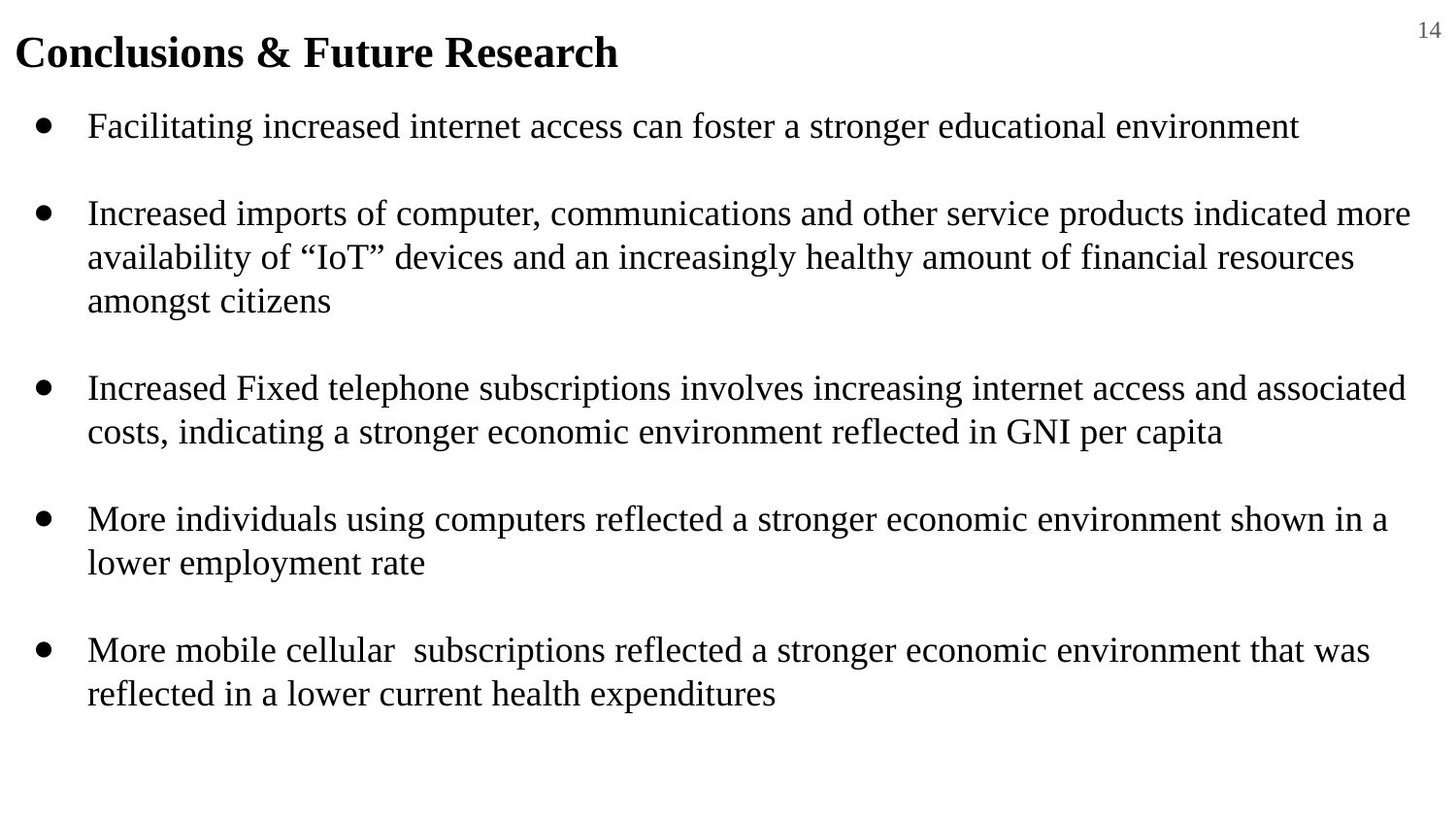

Conclusions & Future Research

14
Facilitating increased internet access can foster a stronger educational environment

Increased imports of computer, communications and other service products indicated more availability of “IoT” devices and an increasingly healthy amount of financial resources amongst citizens

Increased Fixed telephone subscriptions involves increasing internet access and associated costs, indicating a stronger economic environment reflected in GNI per capita

More individuals using computers reflected a stronger economic environment shown in a lower employment rate

More mobile cellular  subscriptions reflected a stronger economic environment that was reflected in a lower current health expenditures